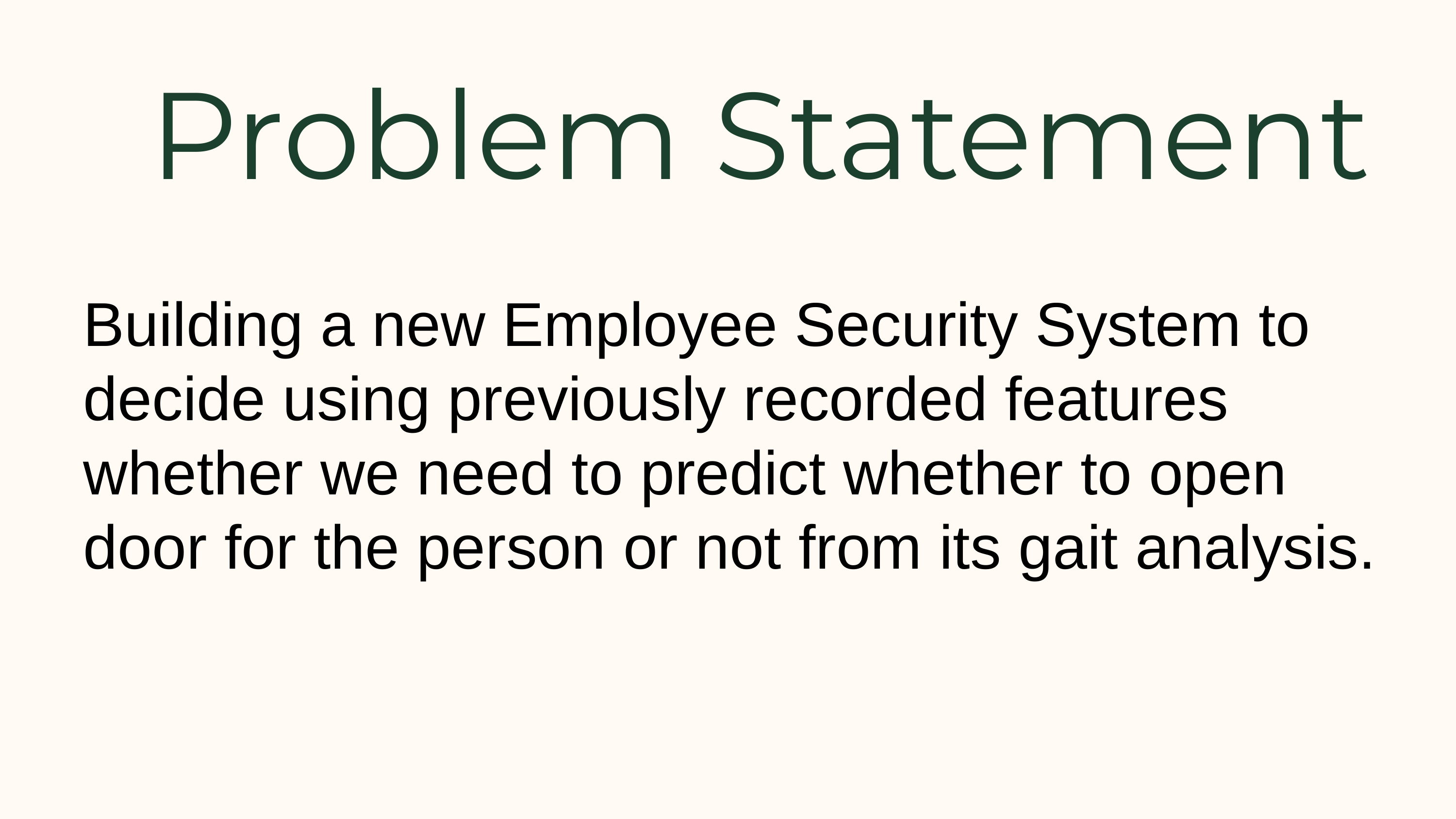

Problem Statement
Building a new Employee Security System to decide using previously recorded features whether we need to predict whether to open door for the person or not from its gait analysis.